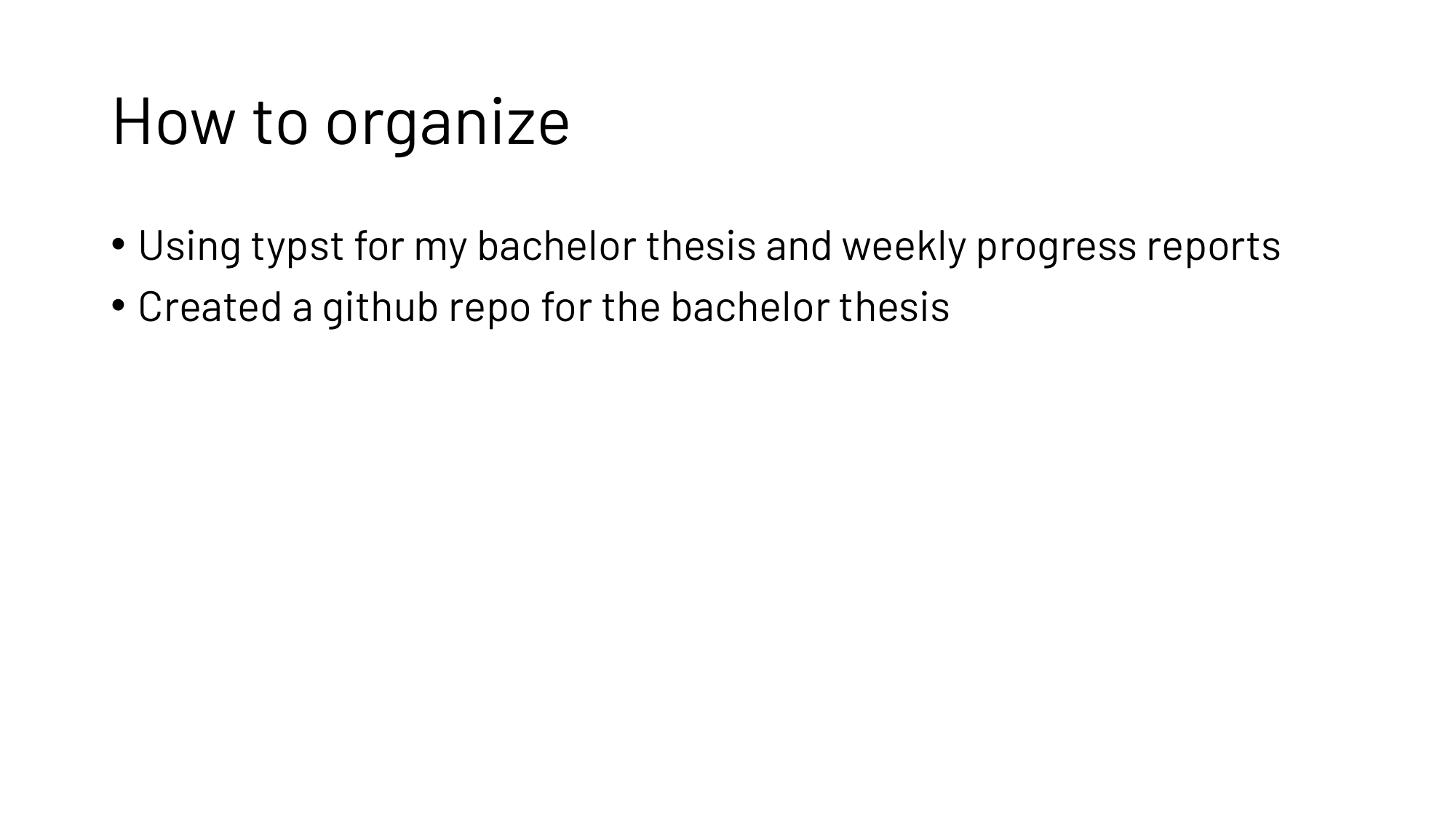

# How to organize
Using typst for my bachelor thesis and weekly progress reports
Created a github repo for the bachelor thesis